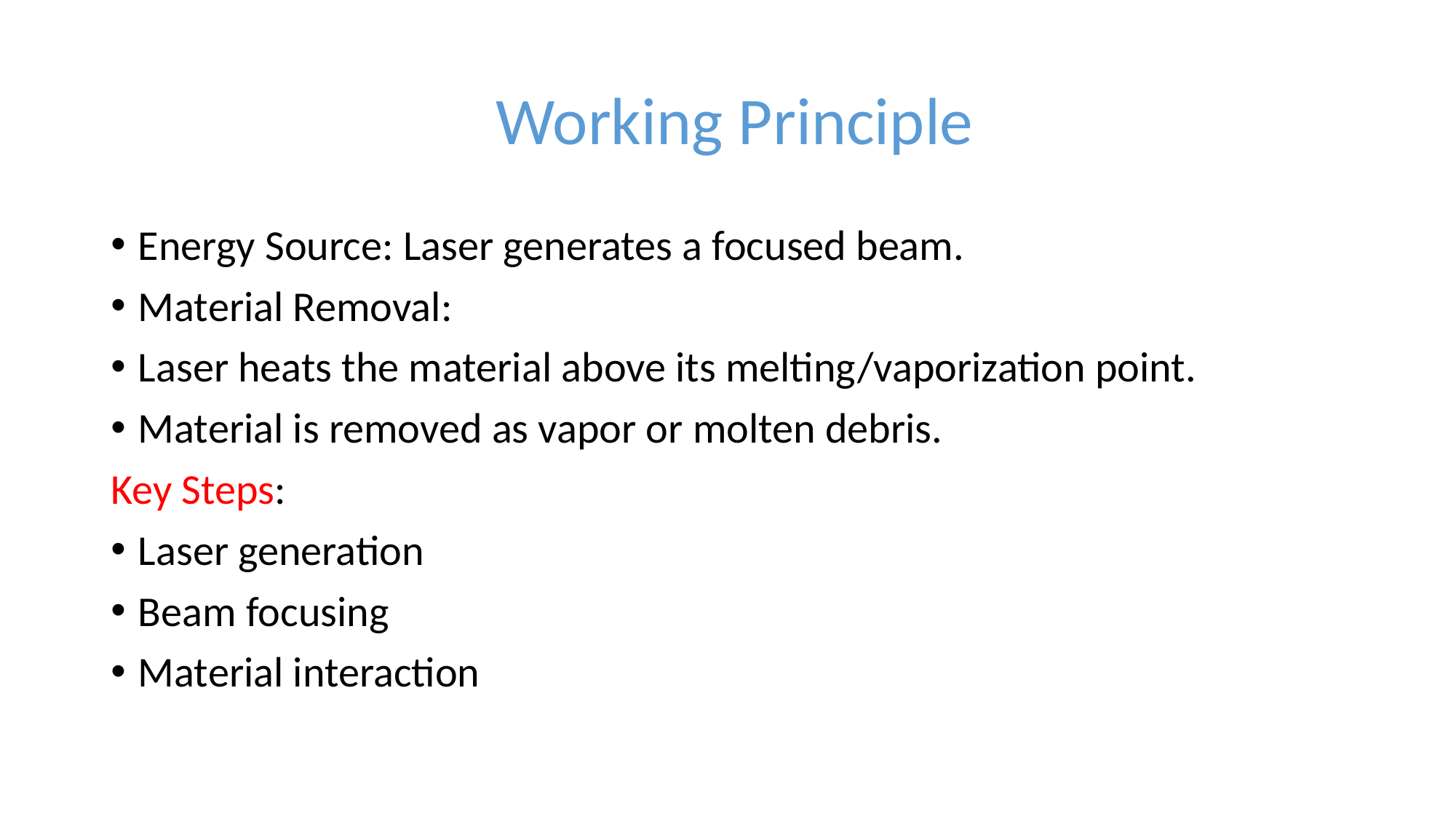

# Working Principle
Energy Source: Laser generates a focused beam.
Material Removal:
Laser heats the material above its melting/vaporization point.
Material is removed as vapor or molten debris.
Key Steps:
Laser generation
Beam focusing
Material interaction